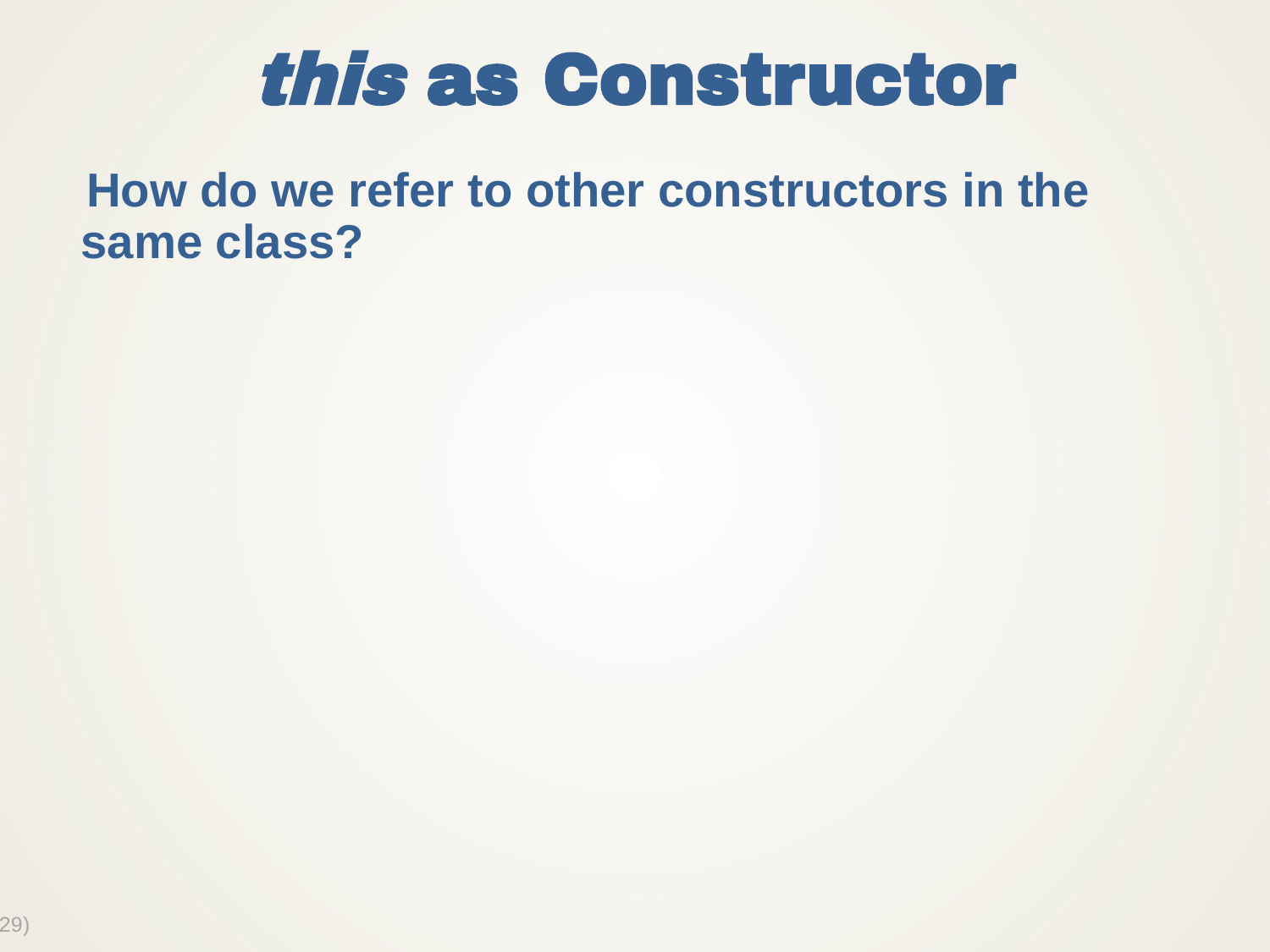

# this as Constructor
How do we refer to other constructors in the same class?